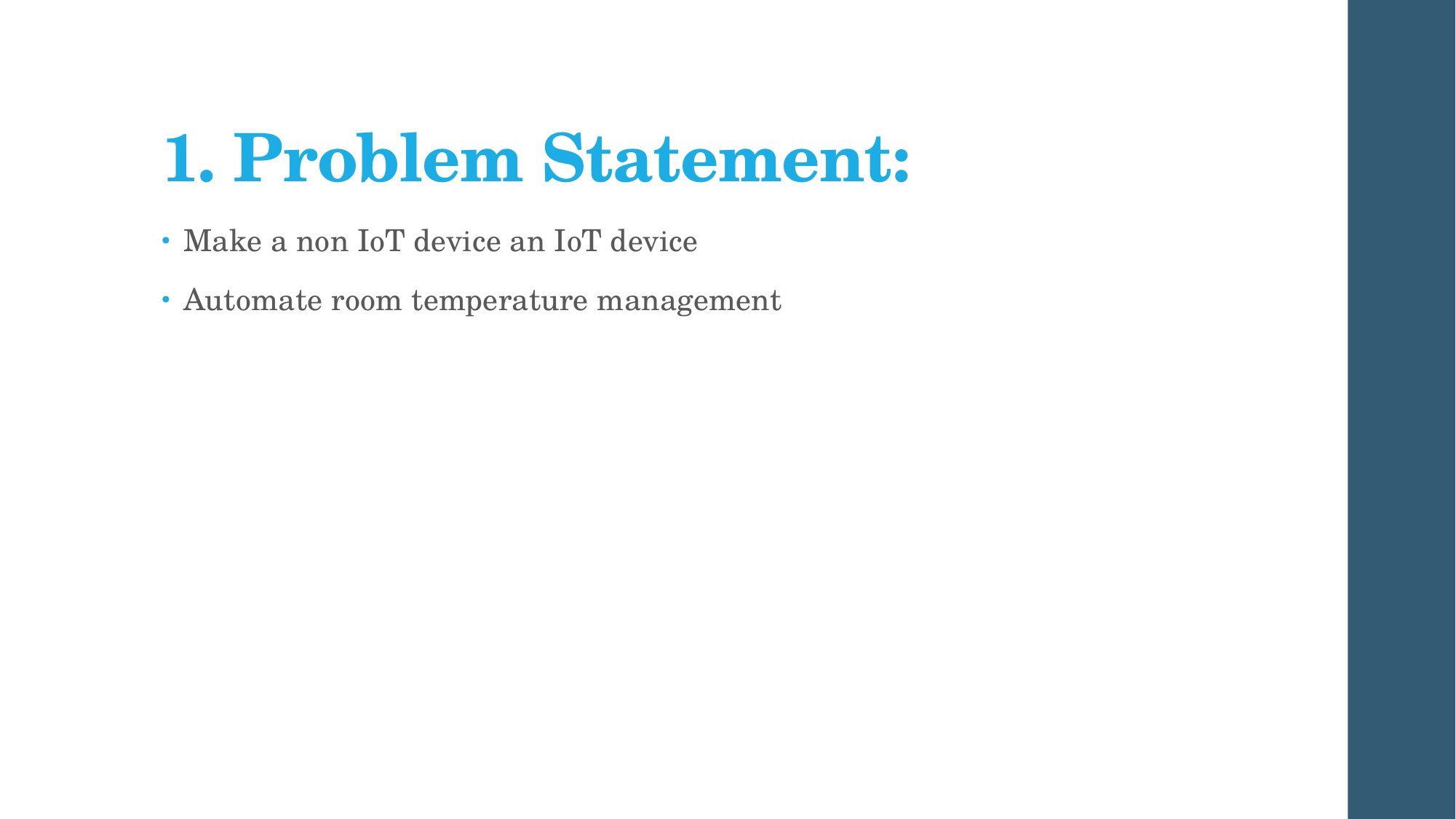

# 1. Problem Statement:
Make a non IoT device an IoT device
Automate room temperature management